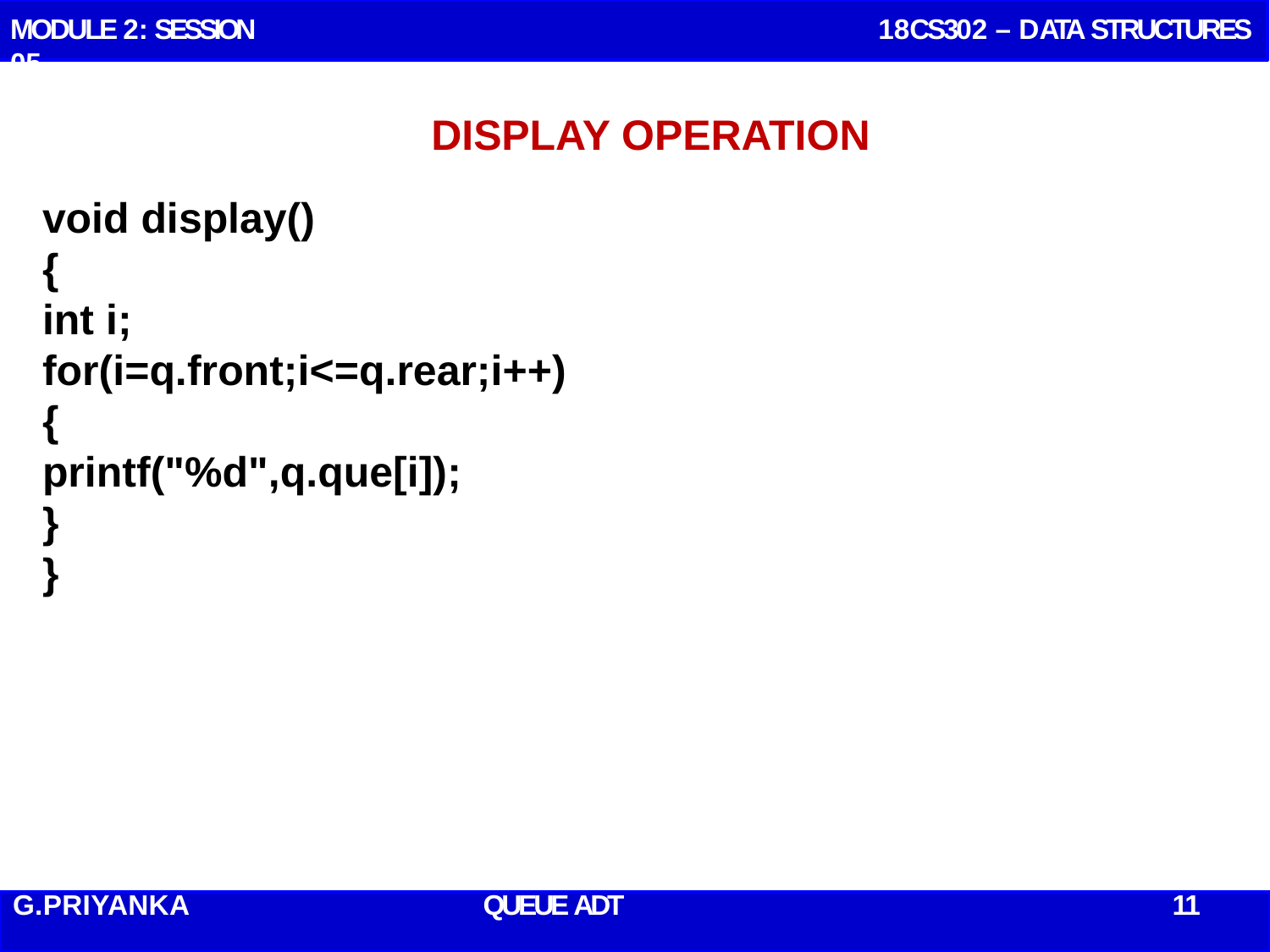

MODULE 2: SESSION 05
                                          18CS302 – DATA  STRUCTURES
# DISPLAY OPERATION
void display()
{
int i;
for(i=q.front;i<=q.rear;i++)
{
printf("%d",q.que[i]);
}
}
G.PRIYANKA

    QUEUE  ADT                                                                                                                             11